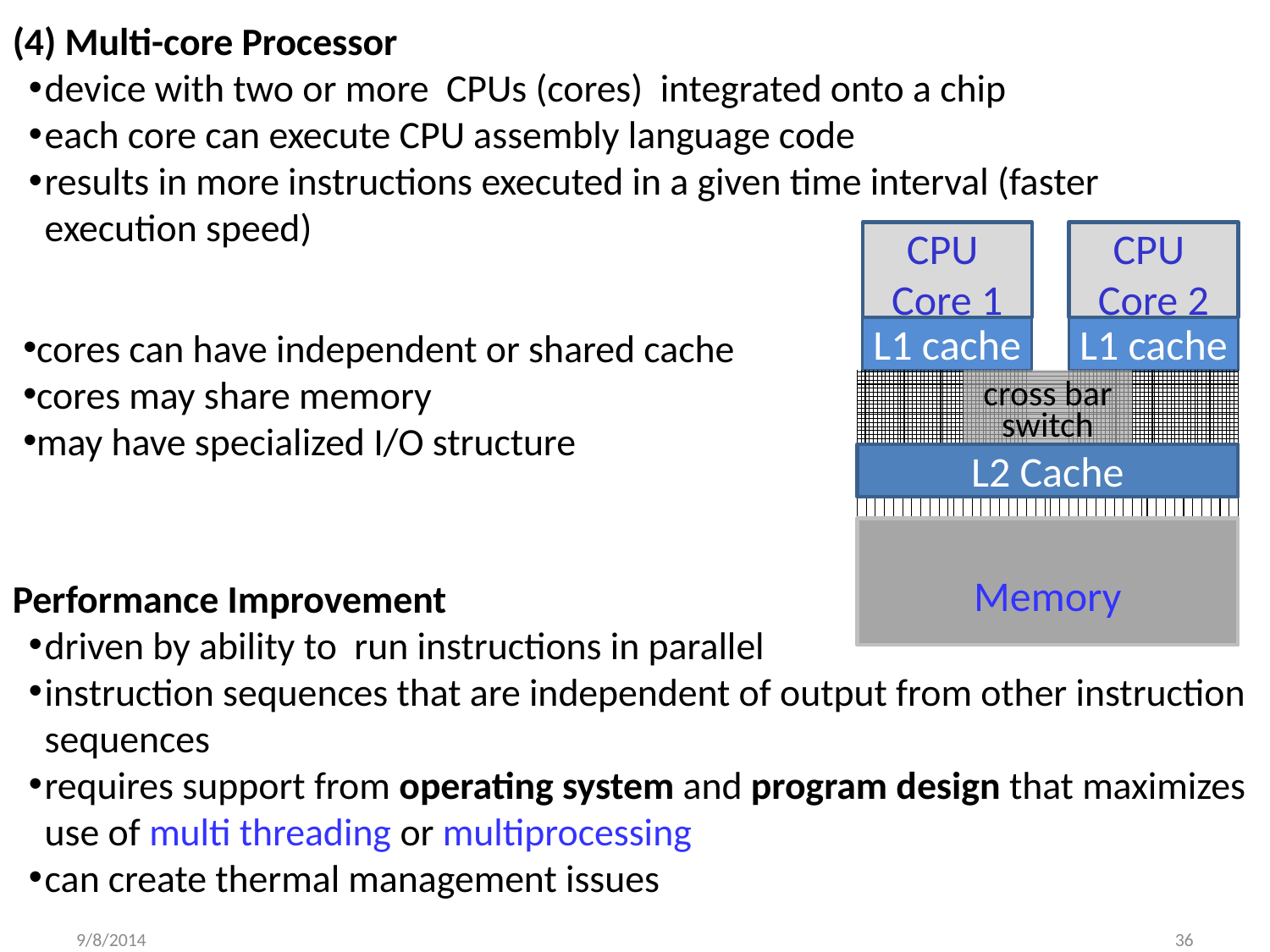

(4) Multi-core Processor
device with two or more  CPUs (cores)  integrated onto a chip
each core can execute CPU assembly language code
results in more instructions executed in a given time interval (faster execution speed)
CPU
Core 1
L1 cache
CPU
Core 2
L1 cache
cross bar switch
L2 Cache

Memory
cores can have independent or shared cache
cores may share memory
may have specialized I/O structure
Performance Improvement
driven by ability to  run instructions in parallel
instruction sequences that are independent of output from other instruction sequences
requires support from operating system and program design that maximizes use of multi threading or multiprocessing
can create thermal management issues
9/8/2014
36